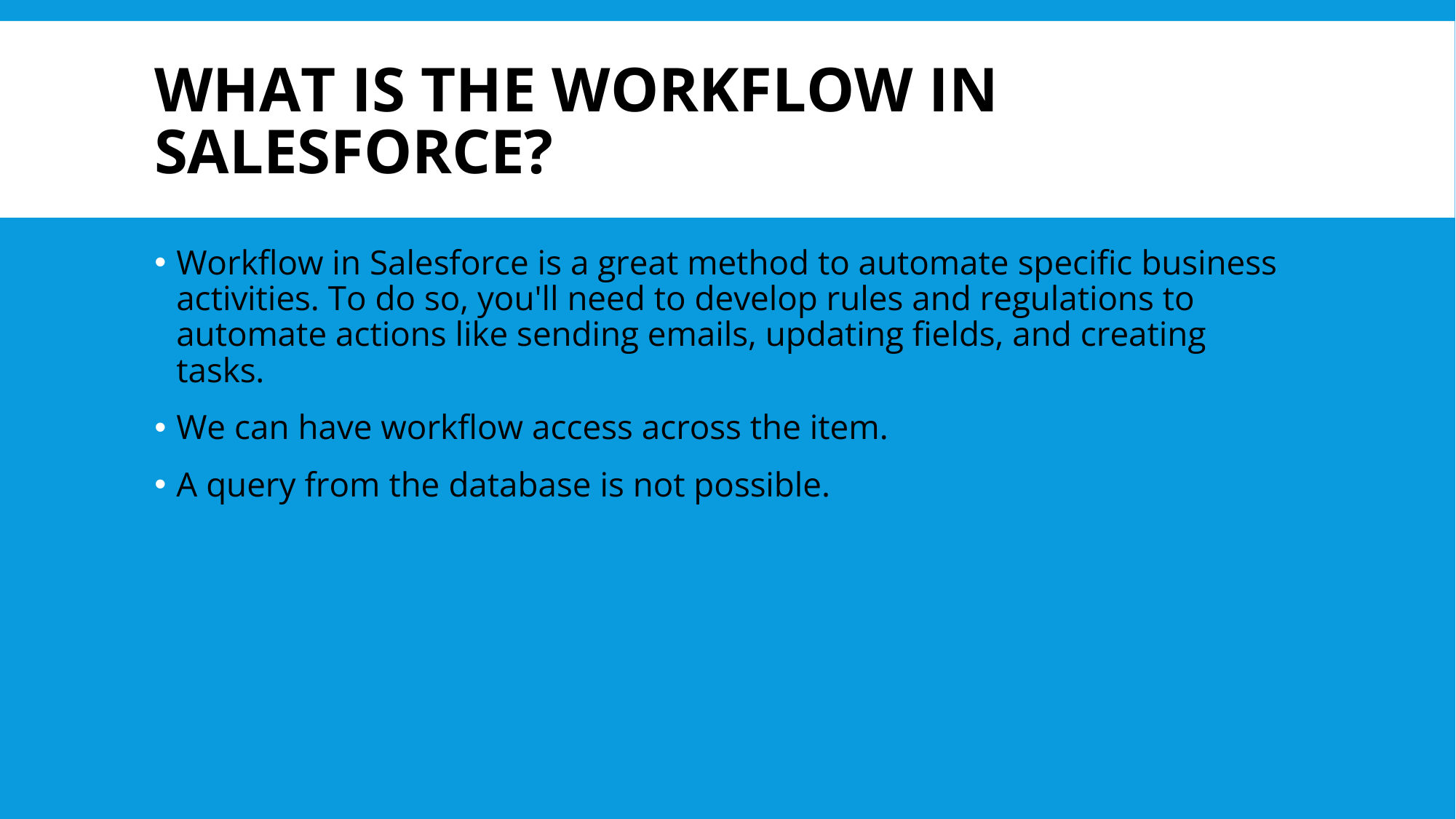

# What is the workflow in Salesforce?
Workflow in Salesforce is a great method to automate specific business activities. To do so, you'll need to develop rules and regulations to automate actions like sending emails, updating fields, and creating tasks.
We can have workflow access across the item.
A query from the database is not possible.